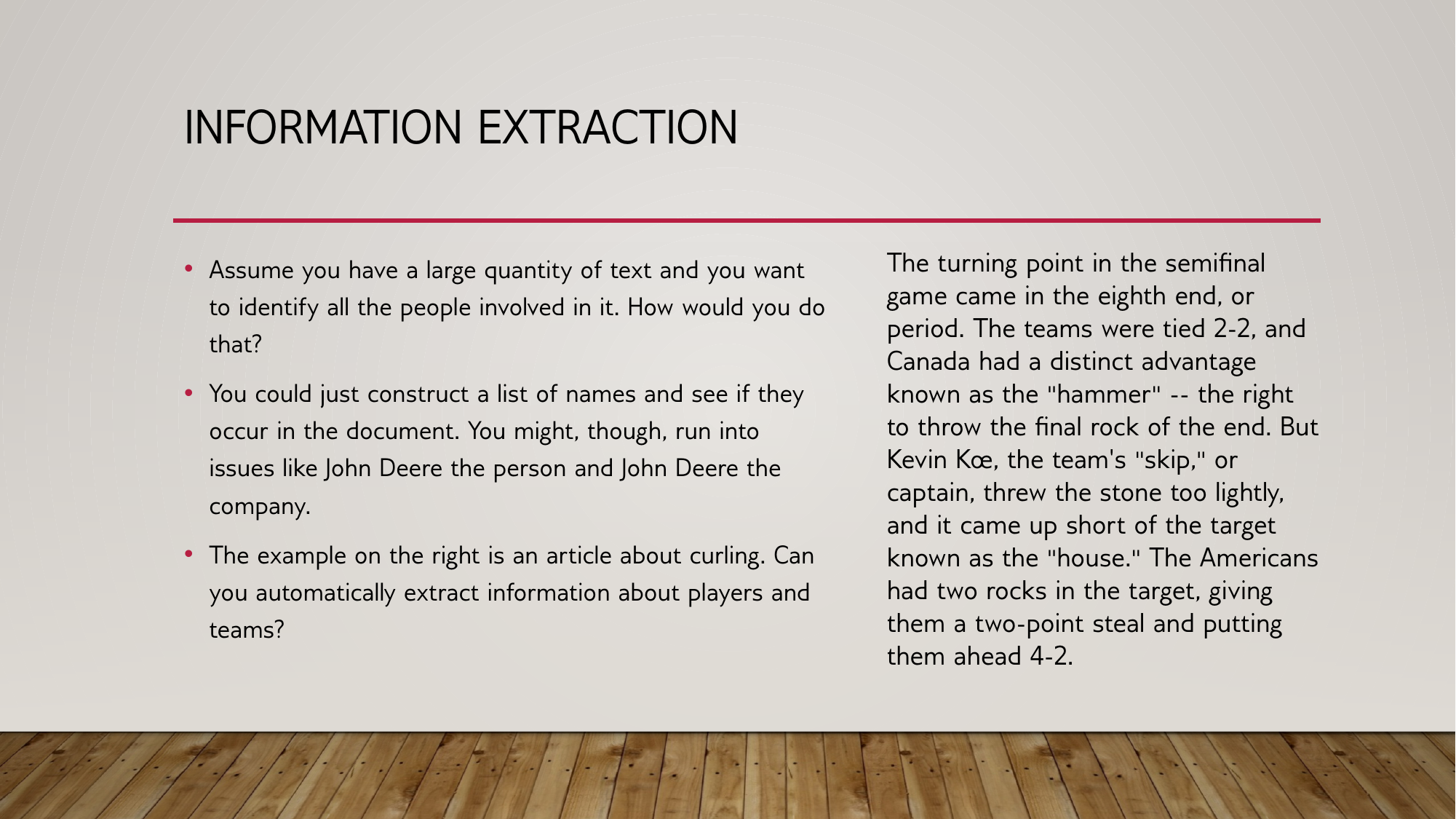

# Information extraction
The turning point in the semifinal game came in the eighth end, or period. The teams were tied 2-2, and Canada had a distinct advantage known as the "hammer" -- the right to throw the final rock of the end. But Kevin Koe, the team's "skip," or captain, threw the stone too lightly, and it came up short of the target known as the "house." The Americans had two rocks in the target, giving them a two-point steal and putting them ahead 4-2.
Assume you have a large quantity of text and you want to identify all the people involved in it. How would you do that?
You could just construct a list of names and see if they occur in the document. You might, though, run into issues like John Deere the person and John Deere the company.
The example on the right is an article about curling. Can you automatically extract information about players and teams?